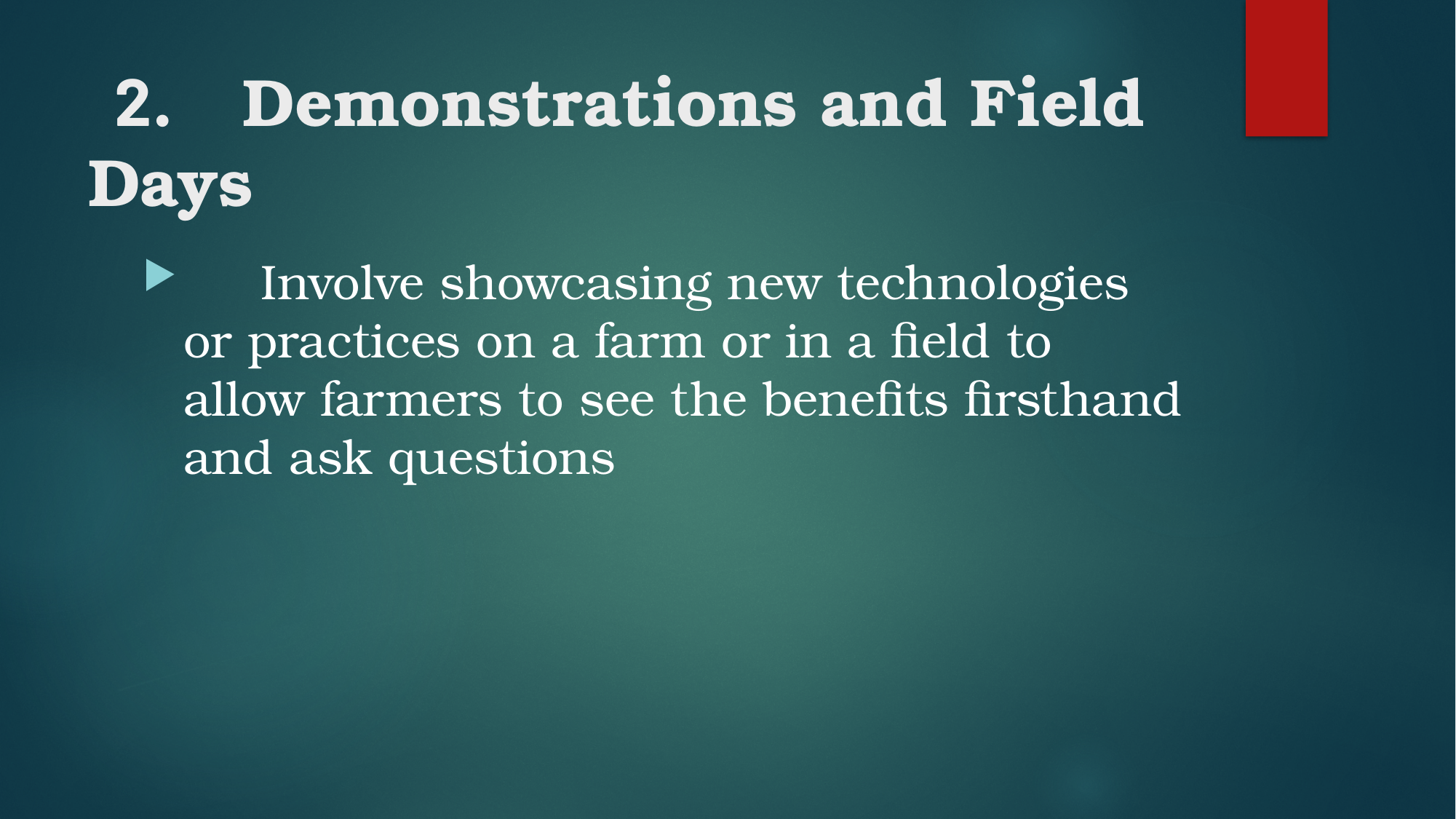

# 2.   Demonstrations and Field Days
     Involve showcasing new technologies or practices on a farm or in a field to allow farmers to see the benefits firsthand and ask questions